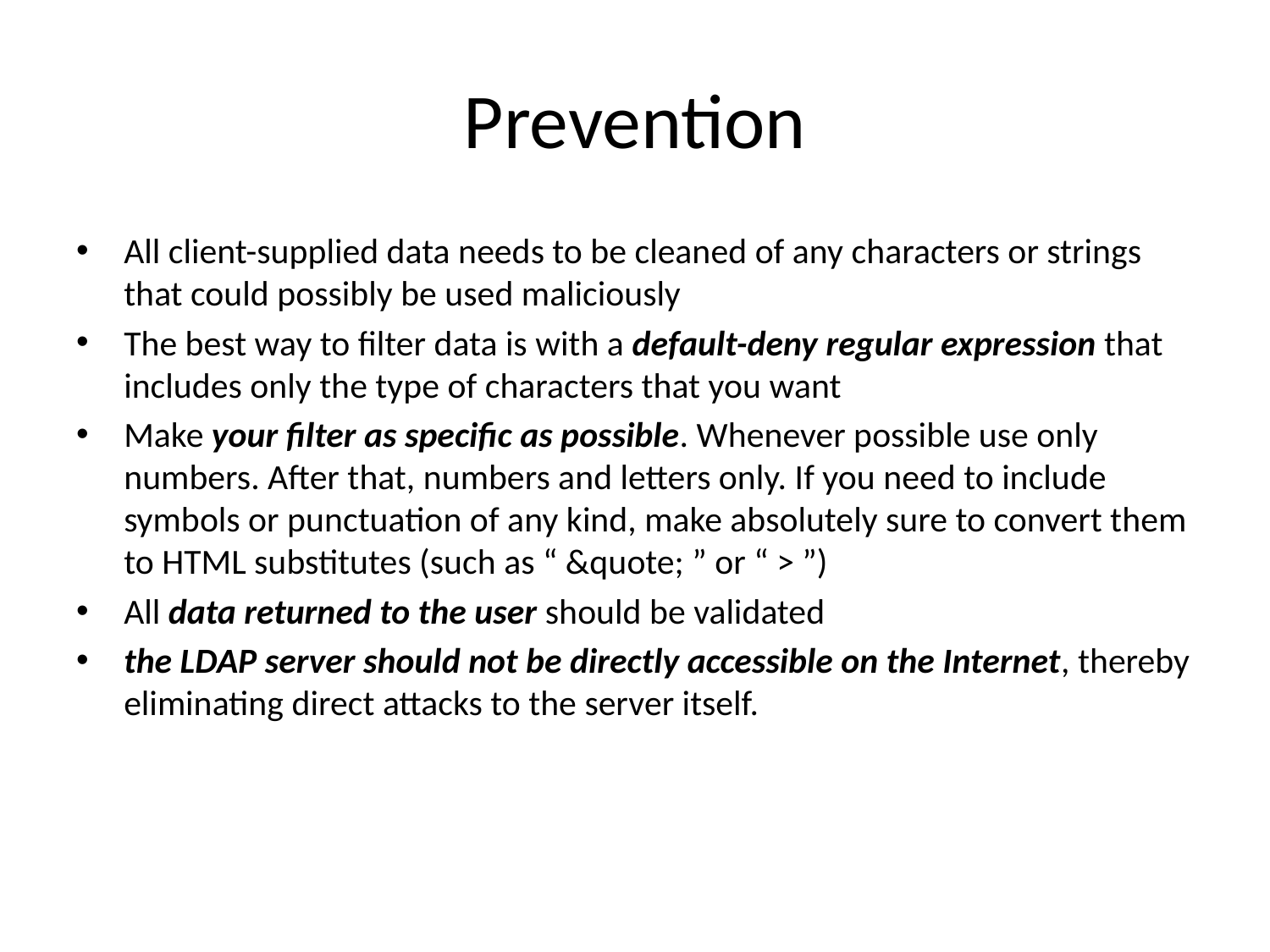

# Prevention
All client-supplied data needs to be cleaned of any characters or strings that could possibly be used maliciously
The best way to filter data is with a default-deny regular expression that includes only the type of characters that you want
Make your filter as specific as possible. Whenever possible use only numbers. After that, numbers and letters only. If you need to include symbols or punctuation of any kind, make absolutely sure to convert them to HTML substitutes (such as “ &quote; ” or “ > ”)
All data returned to the user should be validated
the LDAP server should not be directly accessible on the Internet, thereby eliminating direct attacks to the server itself.